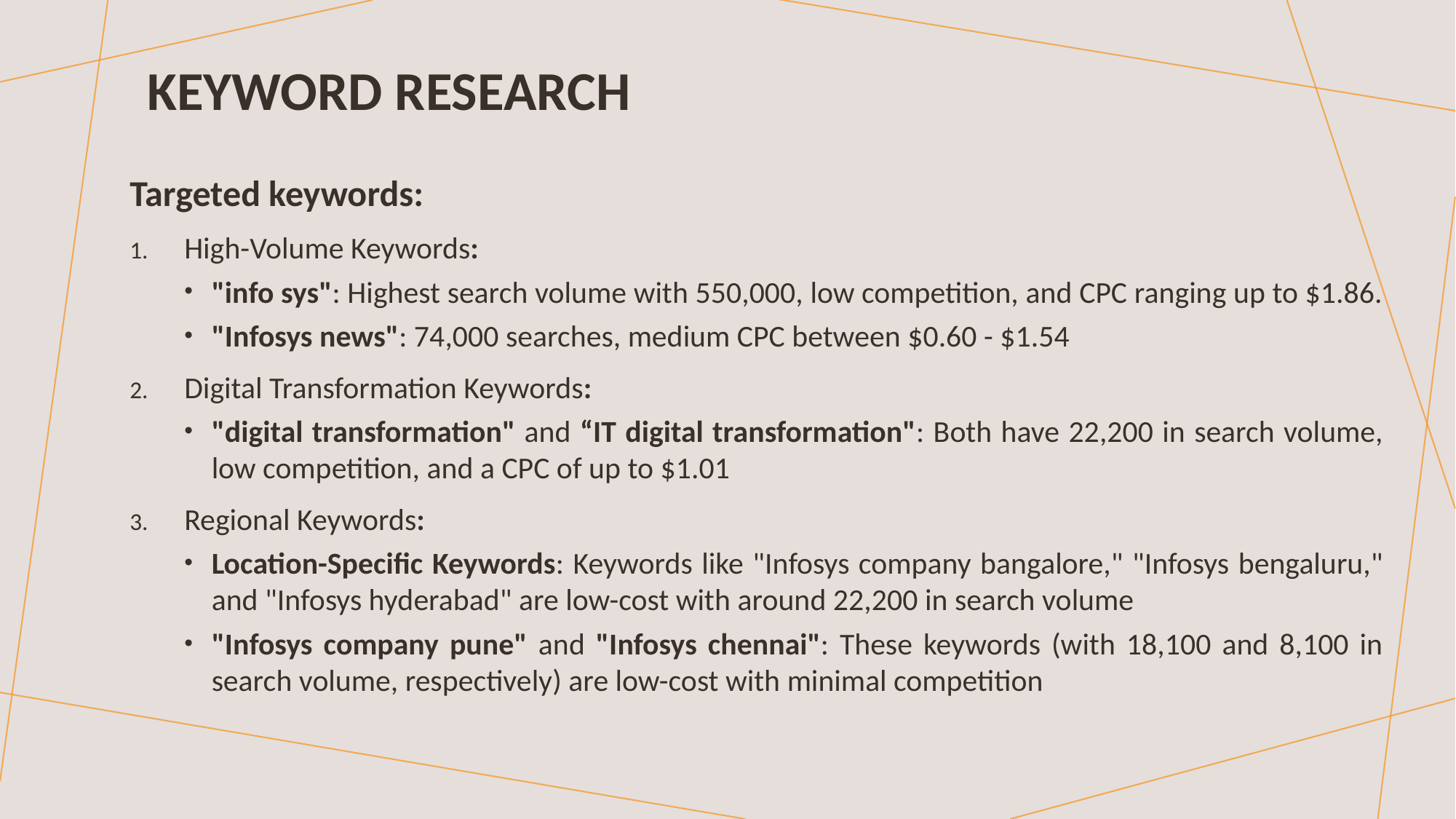

# Keyword research
Targeted keywords:
High-Volume Keywords:
"info sys": Highest search volume with 550,000, low competition, and CPC ranging up to $1.86.
"Infosys news": 74,000 searches, medium CPC between $0.60 - $1.54
Digital Transformation Keywords:
"digital transformation" and “IT digital transformation": Both have 22,200 in search volume, low competition, and a CPC of up to $1.01
Regional Keywords:
Location-Specific Keywords: Keywords like "Infosys company bangalore," "Infosys bengaluru," and "Infosys hyderabad" are low-cost with around 22,200 in search volume
"Infosys company pune" and "Infosys chennai": These keywords (with 18,100 and 8,100 in search volume, respectively) are low-cost with minimal competition